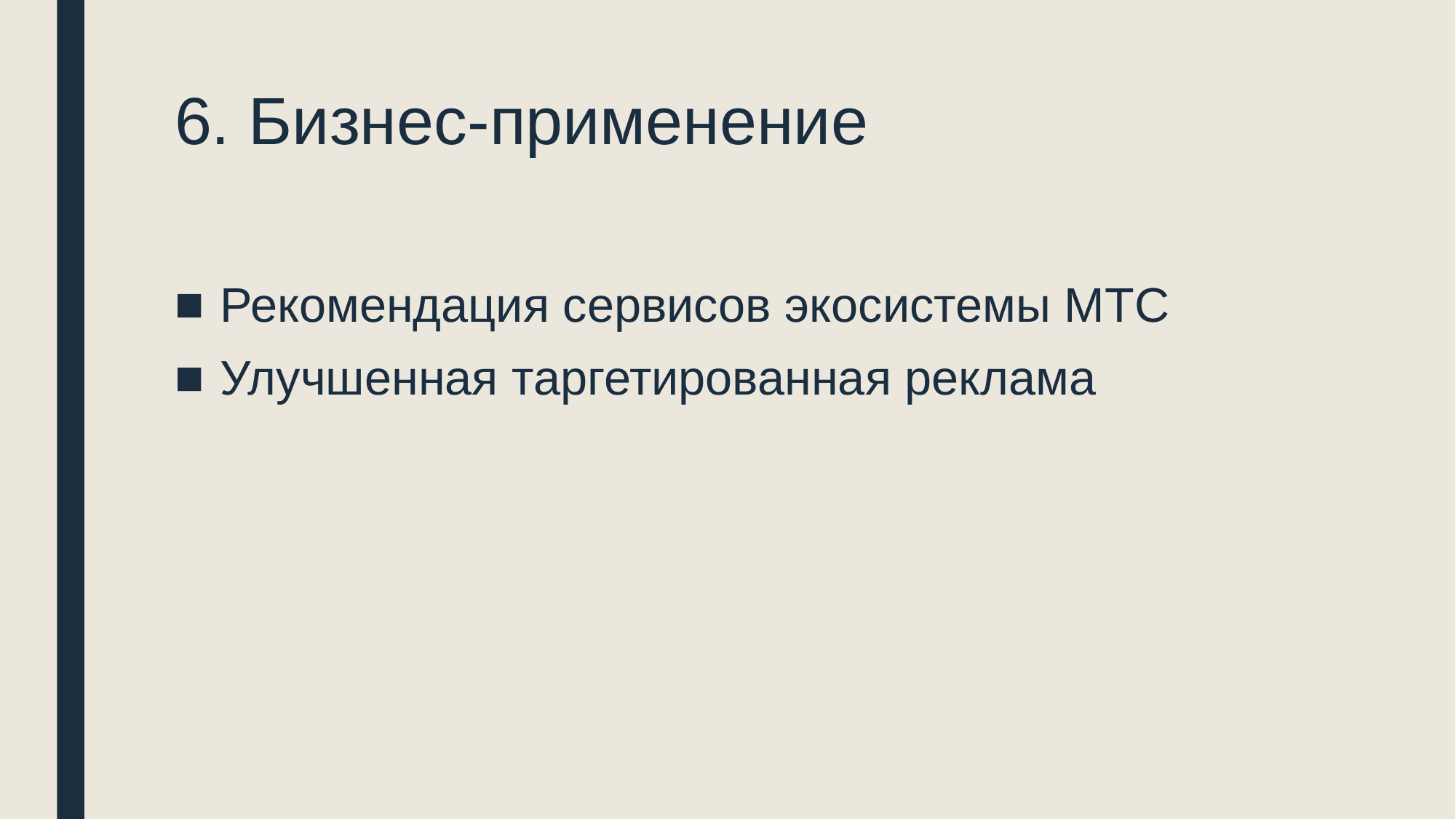

# 6. Бизнес-применение
Рекомендация сервисов экосистемы МТС
Улучшенная таргетированная реклама